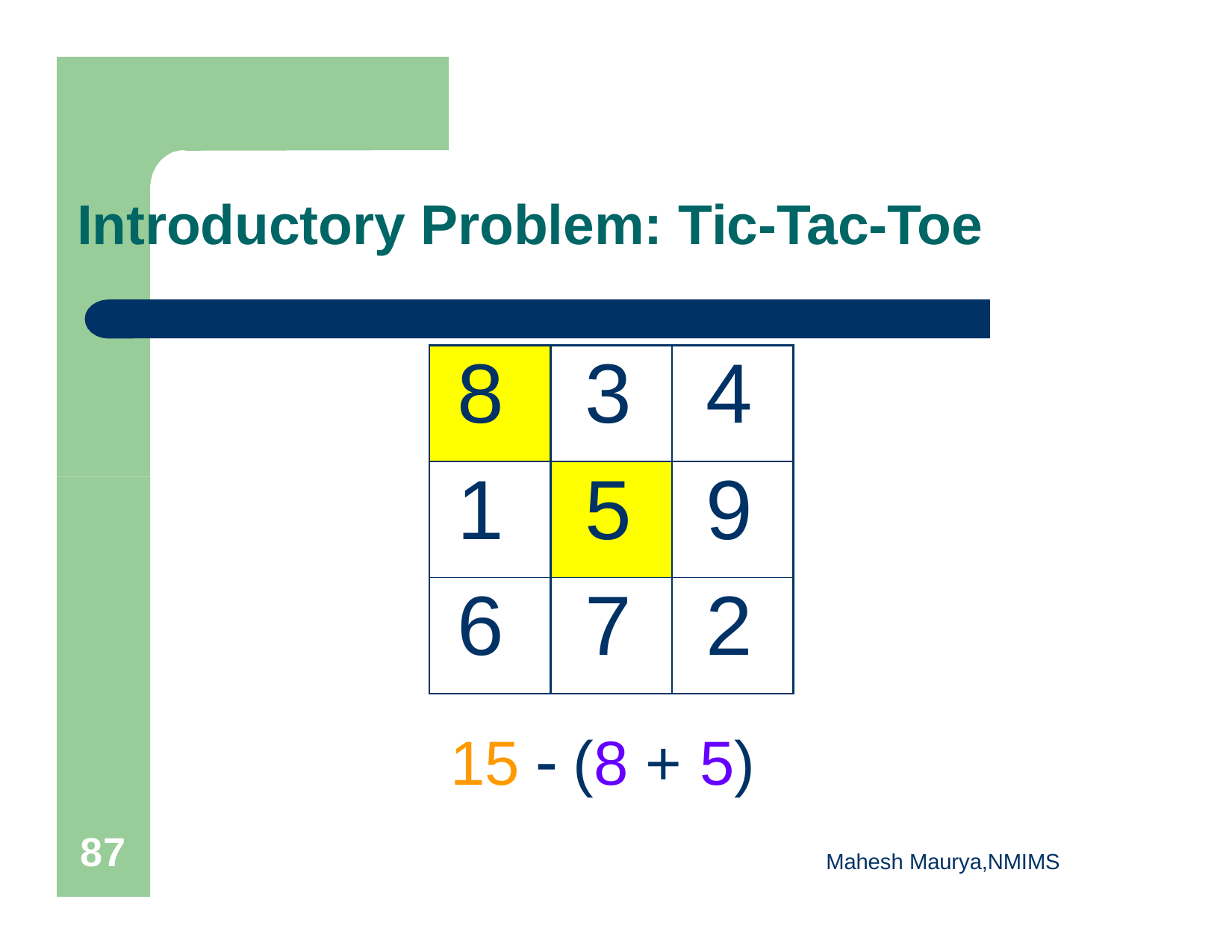

# Introductory Problem: Tic-Tac-Toe
| 8 | 3 | 4 |
| --- | --- | --- |
| 1 | 5 | 9 |
| 6 | 7 | 2 |

15 − (8 + 5)
87
Mahesh Maurya,NMIMS